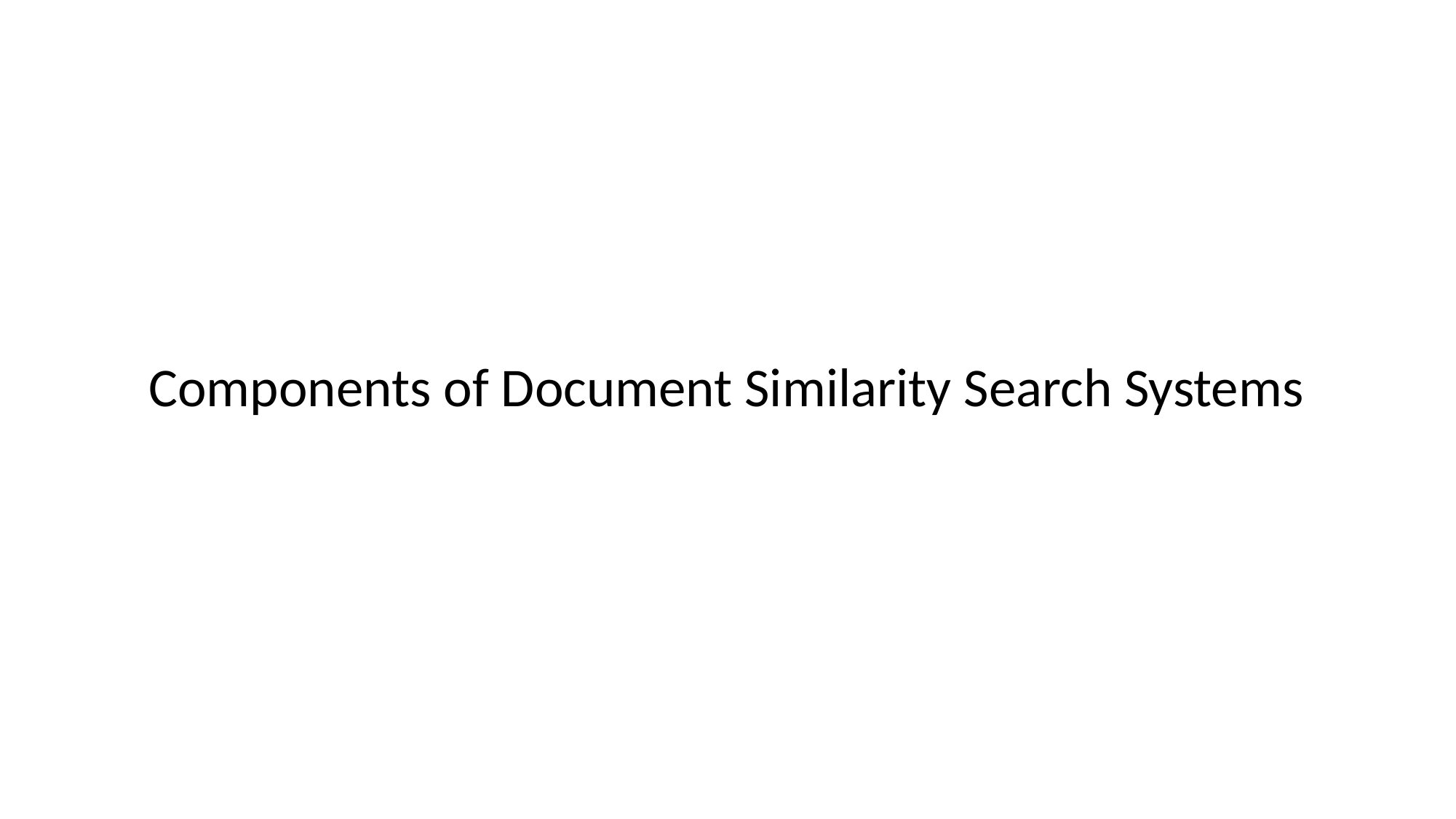

# Components of Document Similarity Search Systems